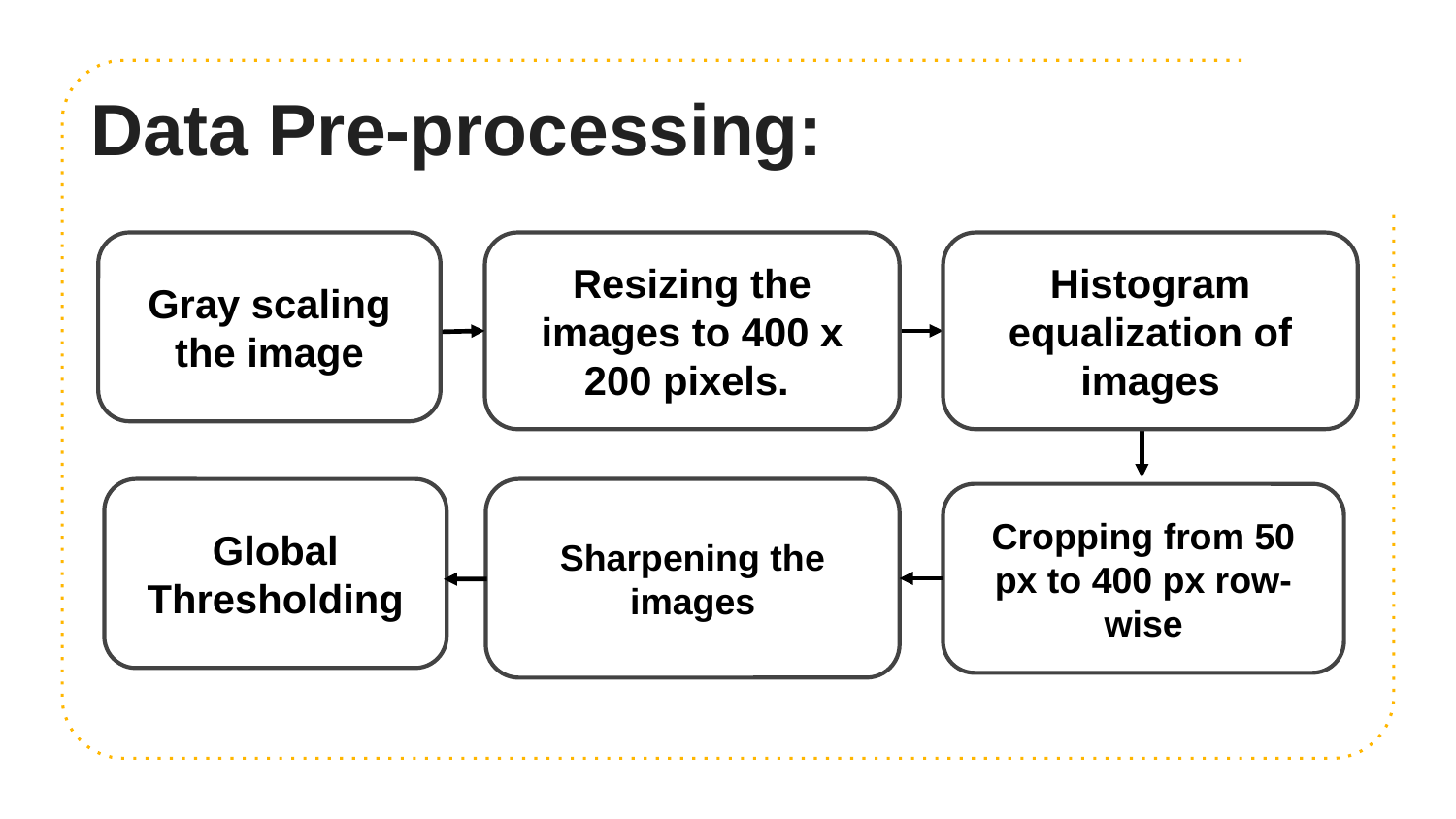

# Data Pre-processing:
Gray scaling the image
Resizing the images to 400 x 200 pixels.
Sharpening the images
Histogram equalization of images
Cropping from 50 px to 400 px row-wise
Global Thresholding
13
13